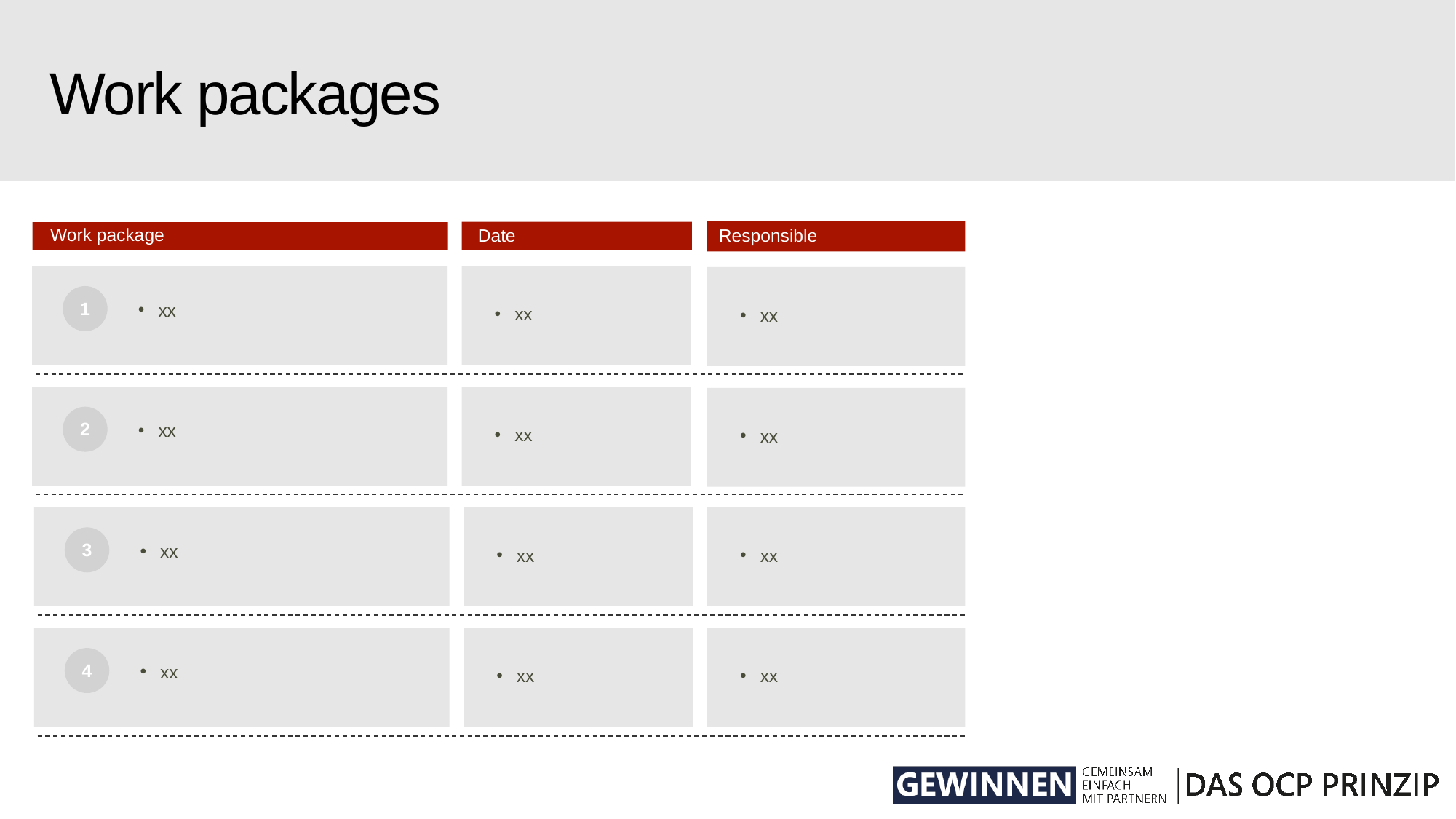

# Work packages

Work package
Date
Responsible

1
xx
xx
xx

2
xx
xx
xx

3
xx
xx
xx

4
xx
xx
xx